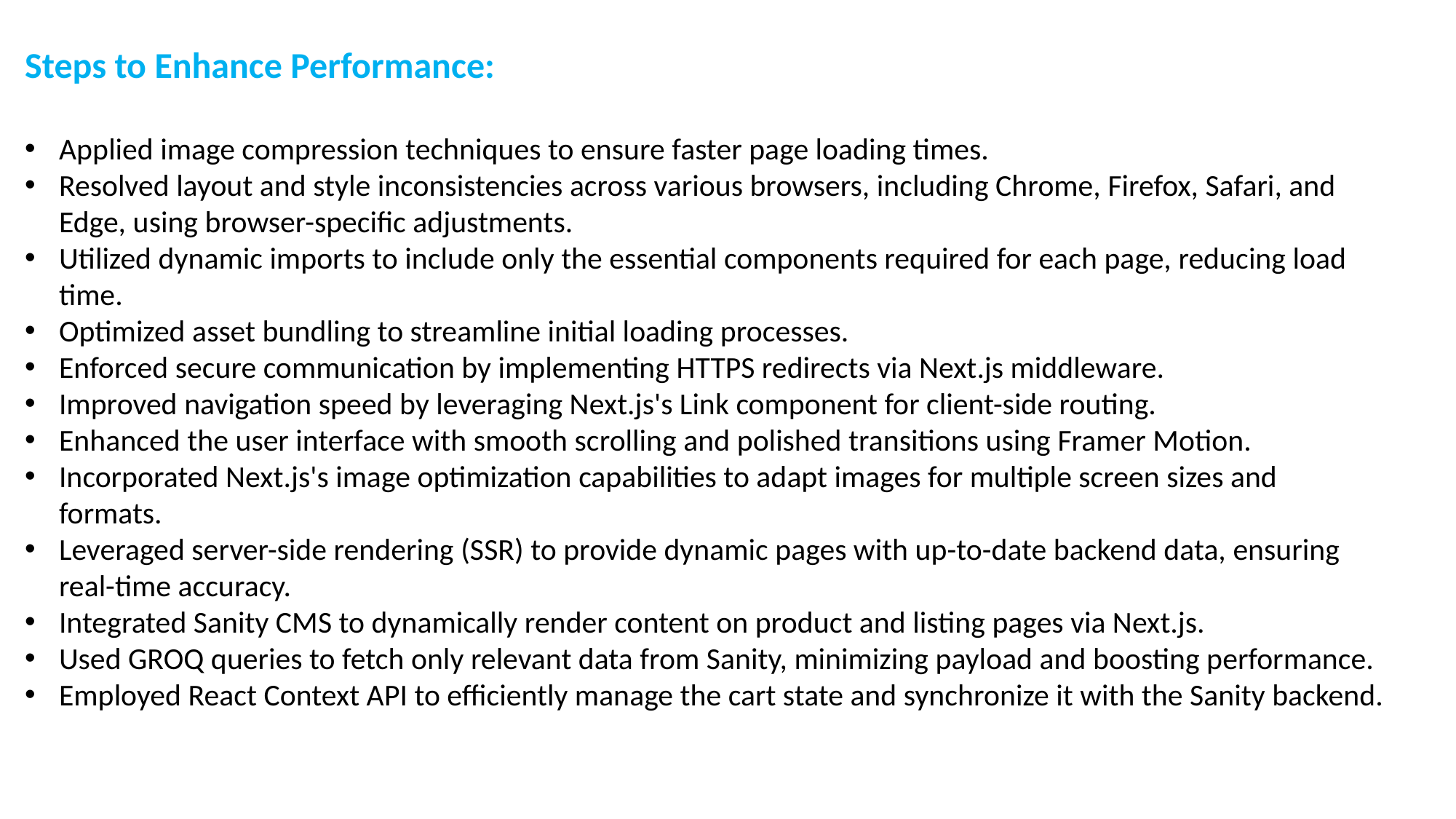

Steps to Enhance Performance:

Applied image compression techniques to ensure faster page loading times.
Resolved layout and style inconsistencies across various browsers, including Chrome, Firefox, Safari, and Edge, using browser-specific adjustments.
Utilized dynamic imports to include only the essential components required for each page, reducing load time.
Optimized asset bundling to streamline initial loading processes.
Enforced secure communication by implementing HTTPS redirects via Next.js middleware.
Improved navigation speed by leveraging Next.js's Link component for client-side routing.
Enhanced the user interface with smooth scrolling and polished transitions using Framer Motion.
Incorporated Next.js's image optimization capabilities to adapt images for multiple screen sizes and formats.
Leveraged server-side rendering (SSR) to provide dynamic pages with up-to-date backend data, ensuring real-time accuracy.
Integrated Sanity CMS to dynamically render content on product and listing pages via Next.js.
Used GROQ queries to fetch only relevant data from Sanity, minimizing payload and boosting performance.
Employed React Context API to efficiently manage the cart state and synchronize it with the Sanity backend.